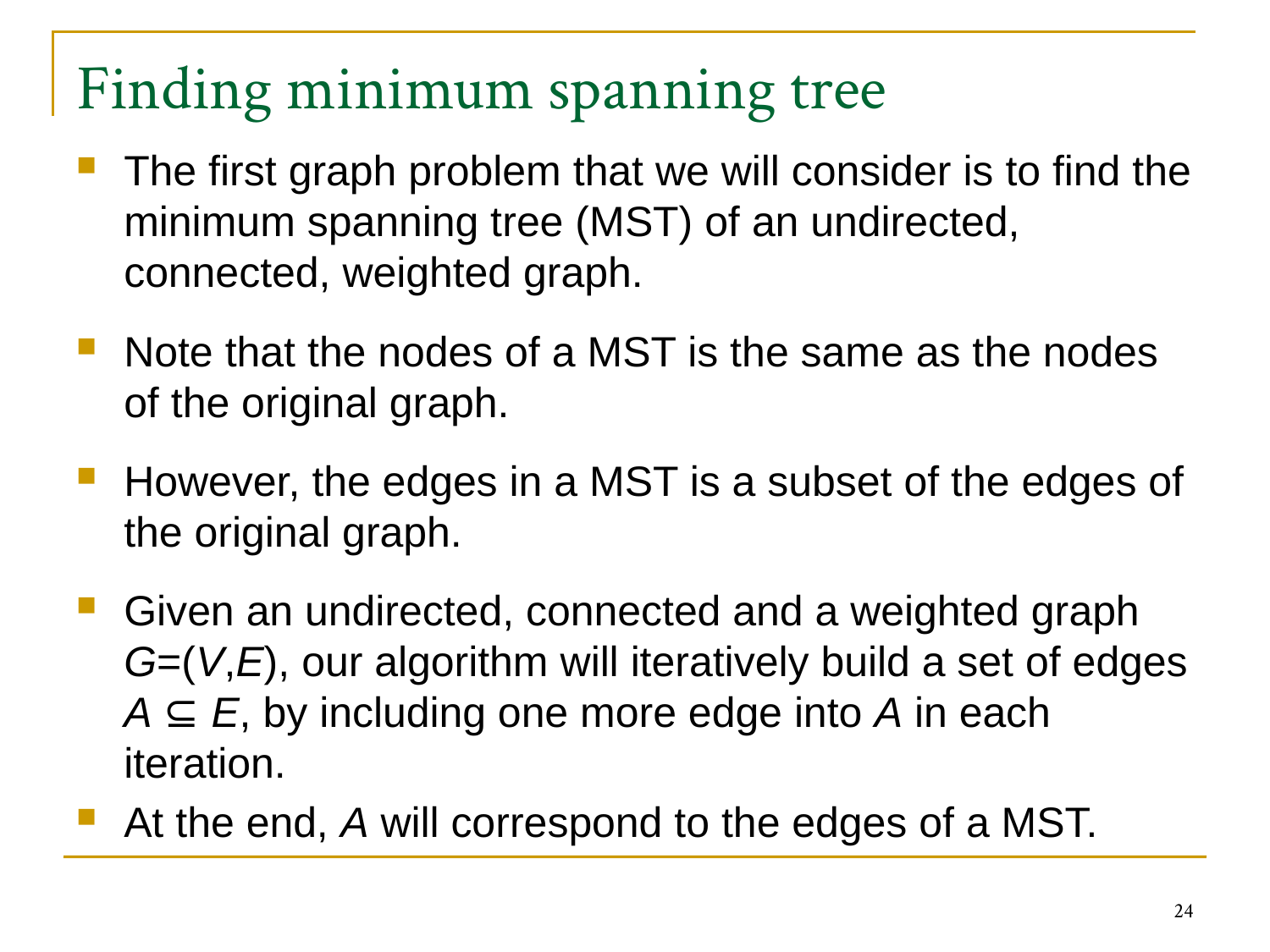

# Finding minimum spanning tree
The first graph problem that we will consider is to find the minimum spanning tree (MST) of an undirected, connected, weighted graph.

Note that the nodes of a MST is the same as the nodes of the original graph.

However, the edges in a MST is a subset of the edges of the original graph.

Given an undirected, connected and a weighted graph G=(V,E), our algorithm will iteratively build a set of edges A ⊆ E, by including one more edge into A in each iteration.
At the end, A will correspond to the edges of a MST.

24